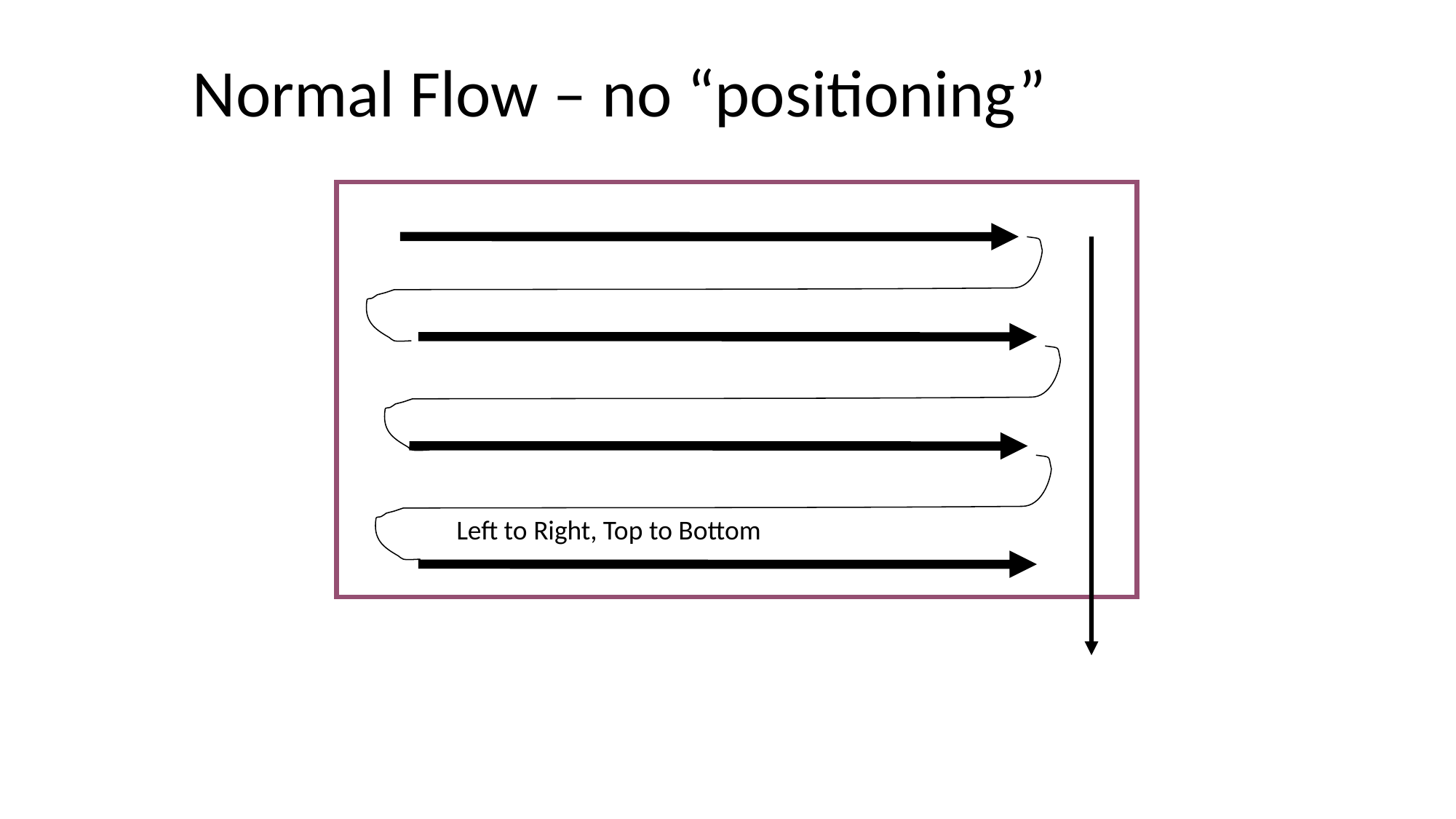

Normal Flow – no “positioning”

	Left to Right, Top to Bottom